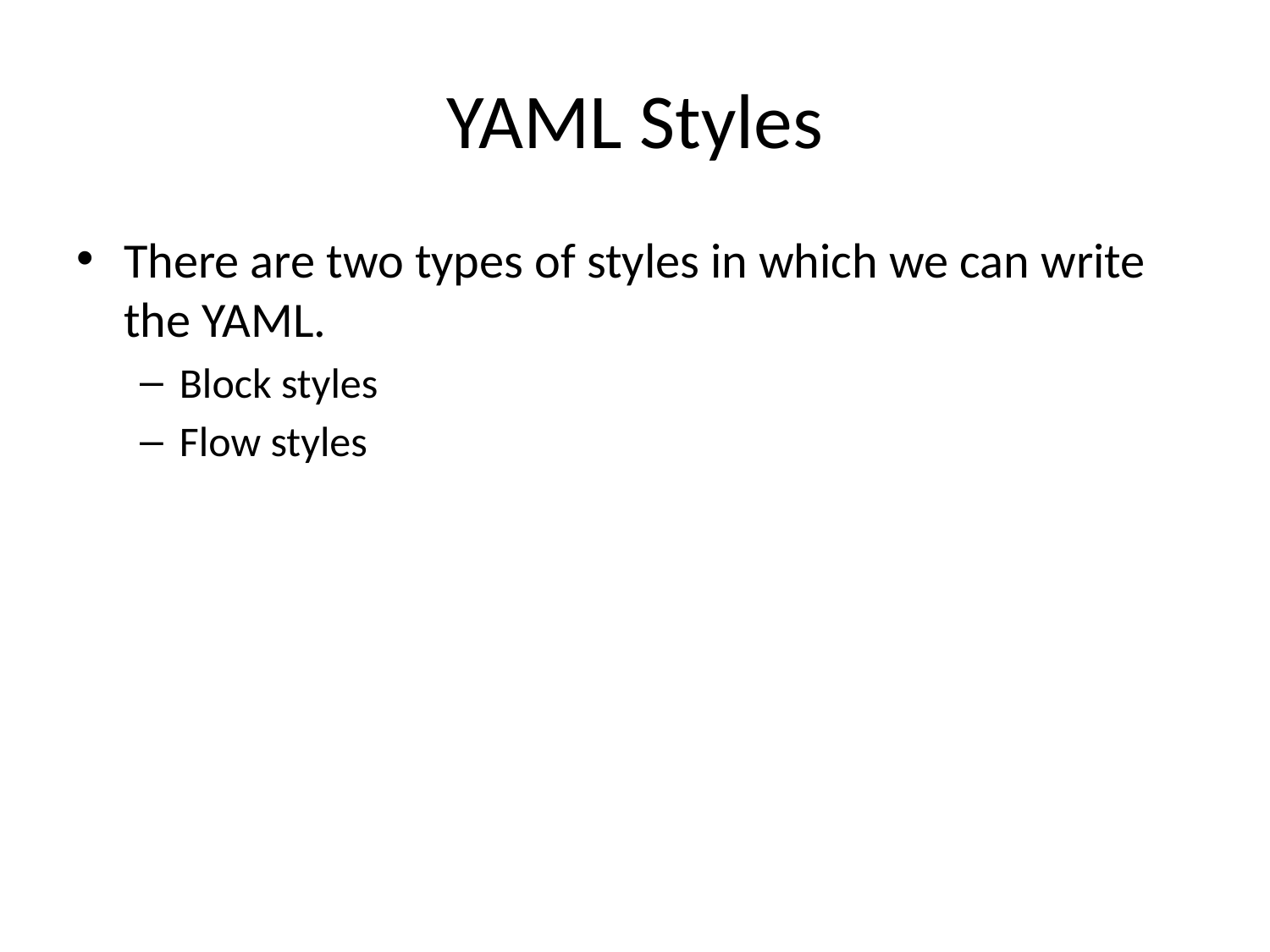

# YAML Styles
There are two types of styles in which we can write the YAML.
Block styles
Flow styles